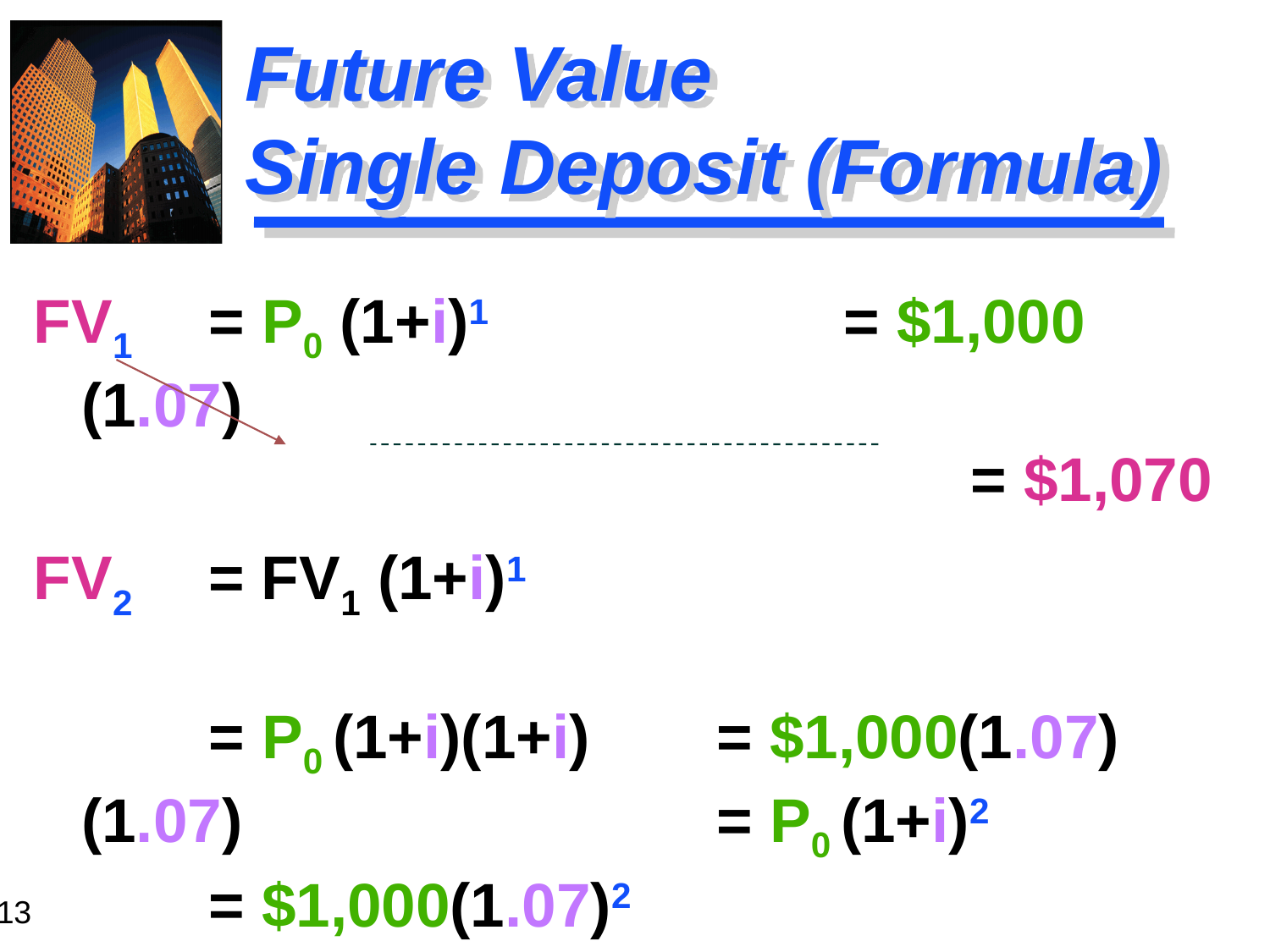

Future Value
Single Deposit (Formula)

FV1 	= P0 (1+i)1 			= $1,000 (1.07)			  												= $1,070
FV2 	= FV1 (1+i)1 																= P0 (1+i)(1+i) 	= $1,000(1.07)(1.07)				= P0 (1+i)2			= $1,000(1.07)2															= $1,144.90
You earned an EXTRA $4.90 in Year 2 with compound over simple interest.